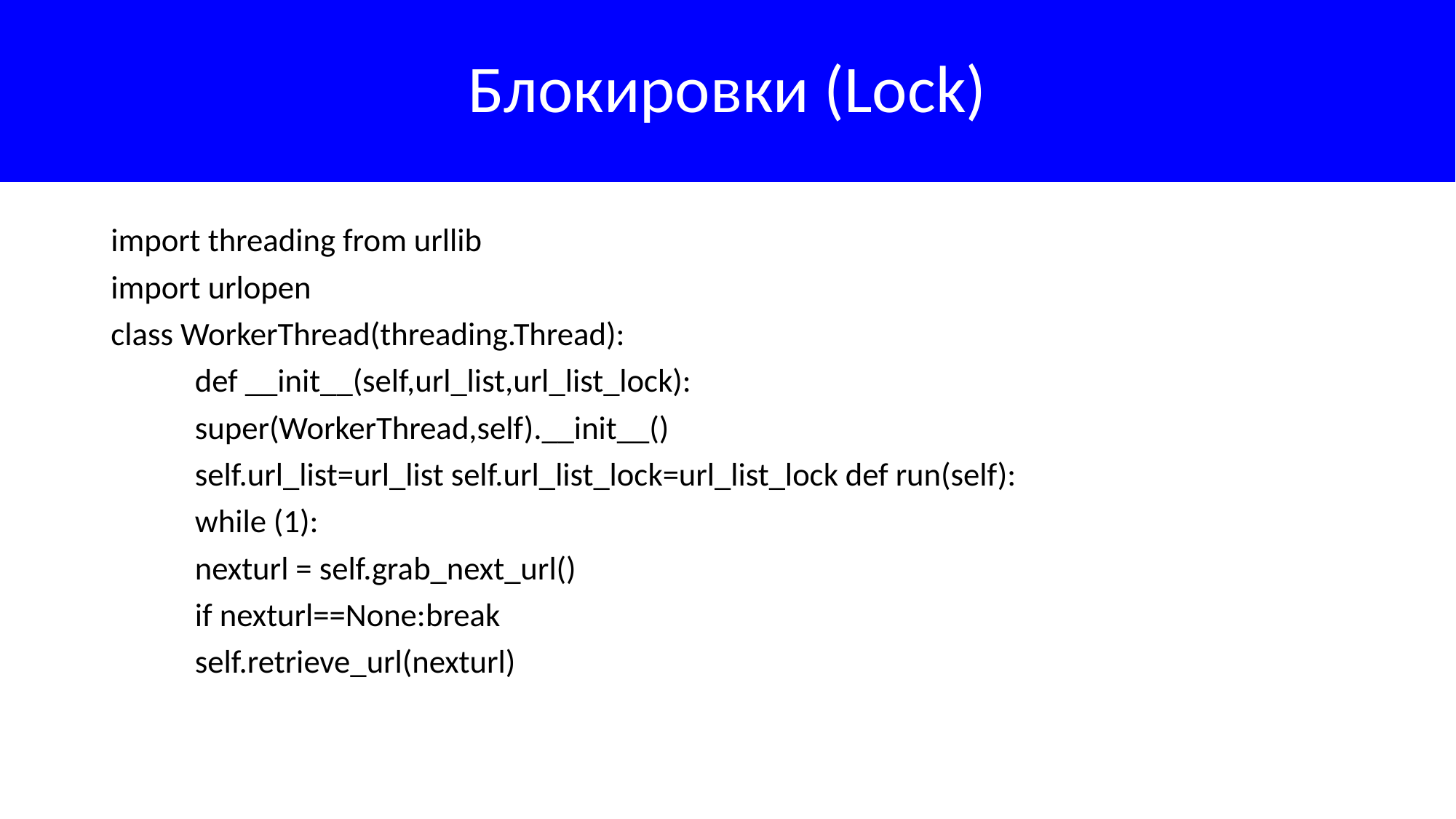

# Блокировки (Lock)
import threading from urllib
import urlopen
class WorkerThread(threading.Thread):
	def __init__(self,url_list,url_list_lock):
		super(WorkerThread,self).__init__()
		self.url_list=url_list self.url_list_lock=url_list_lock def run(self):
		while (1):
			nexturl = self.grab_next_url()
			if nexturl==None:break
			self.retrieve_url(nexturl)